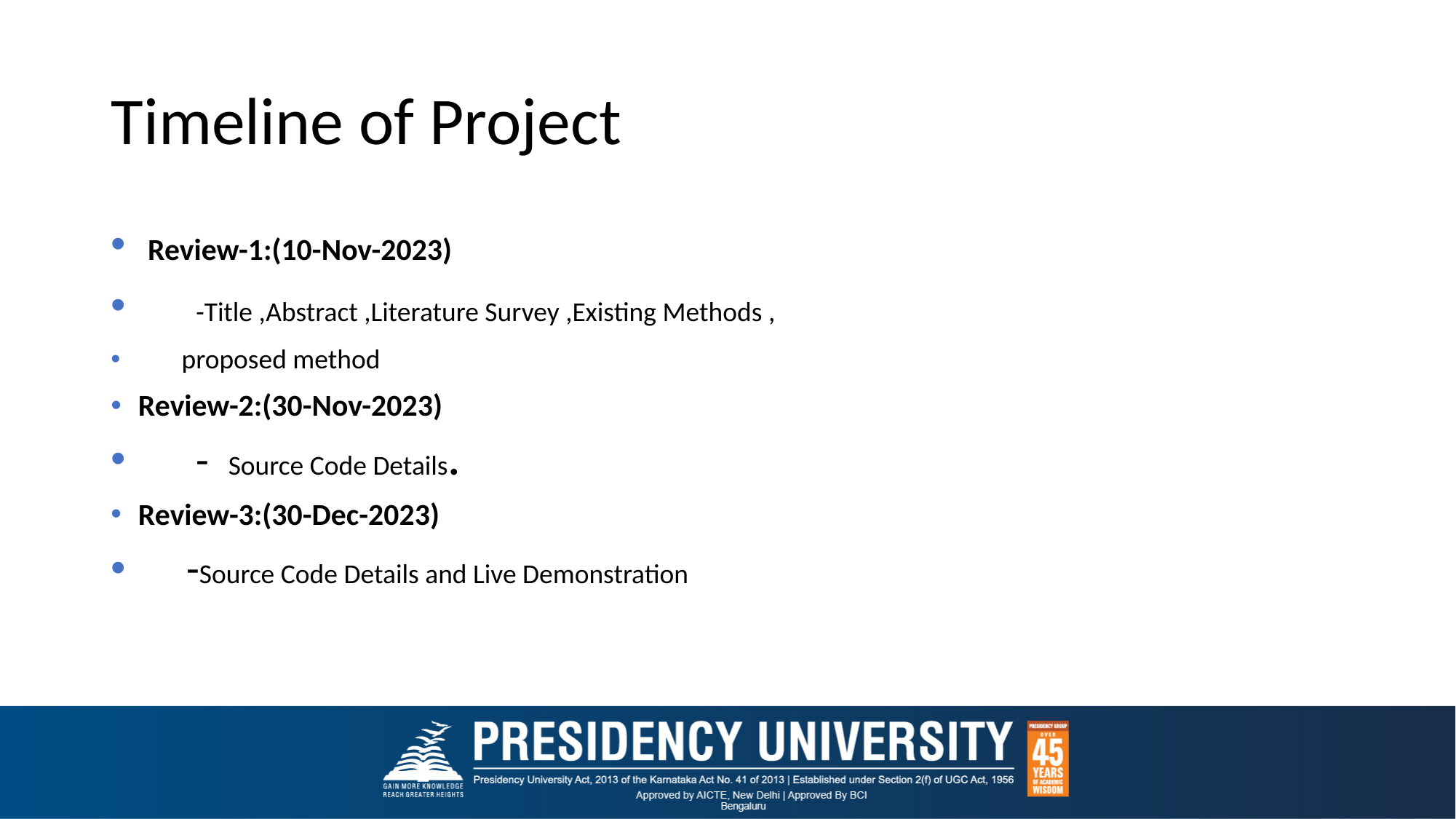

# Timeline of Project
 Review-1:(10-Nov-2023)
      -Title ,Abstract ,Literature Survey ,Existing Methods ,
       proposed method
Review-2:(30-Nov-2023)
      -  Source Code Details.
Review-3:(30-Dec-2023)
     -Source Code Details and Live Demonstration